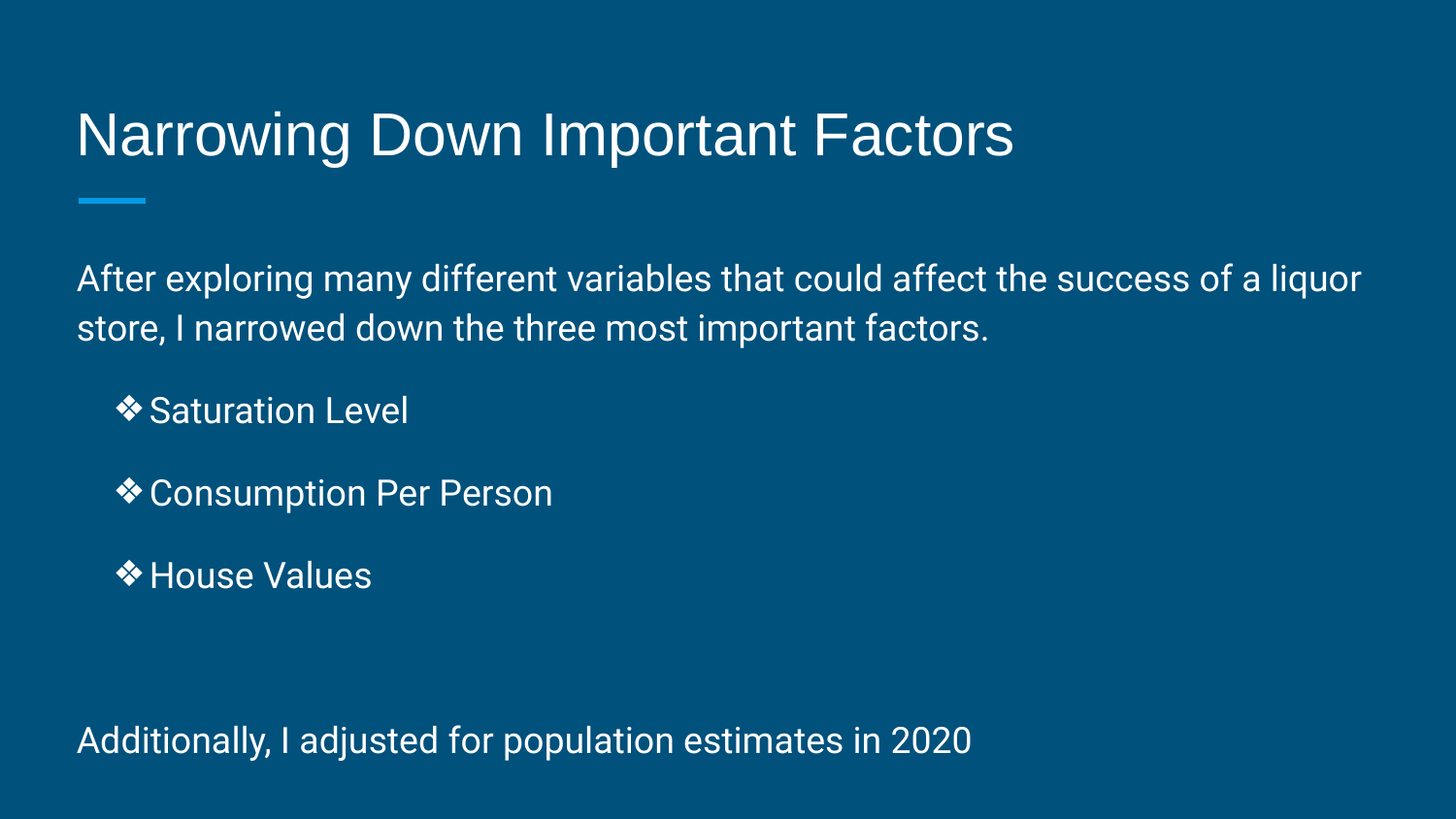

# Narrowing Down Important Factors
After exploring many different variables that could affect the success of a liquor store, I narrowed down the three most important factors.
Saturation Level
Consumption Per Person
House Values

Additionally, I adjusted for population estimates in 2020